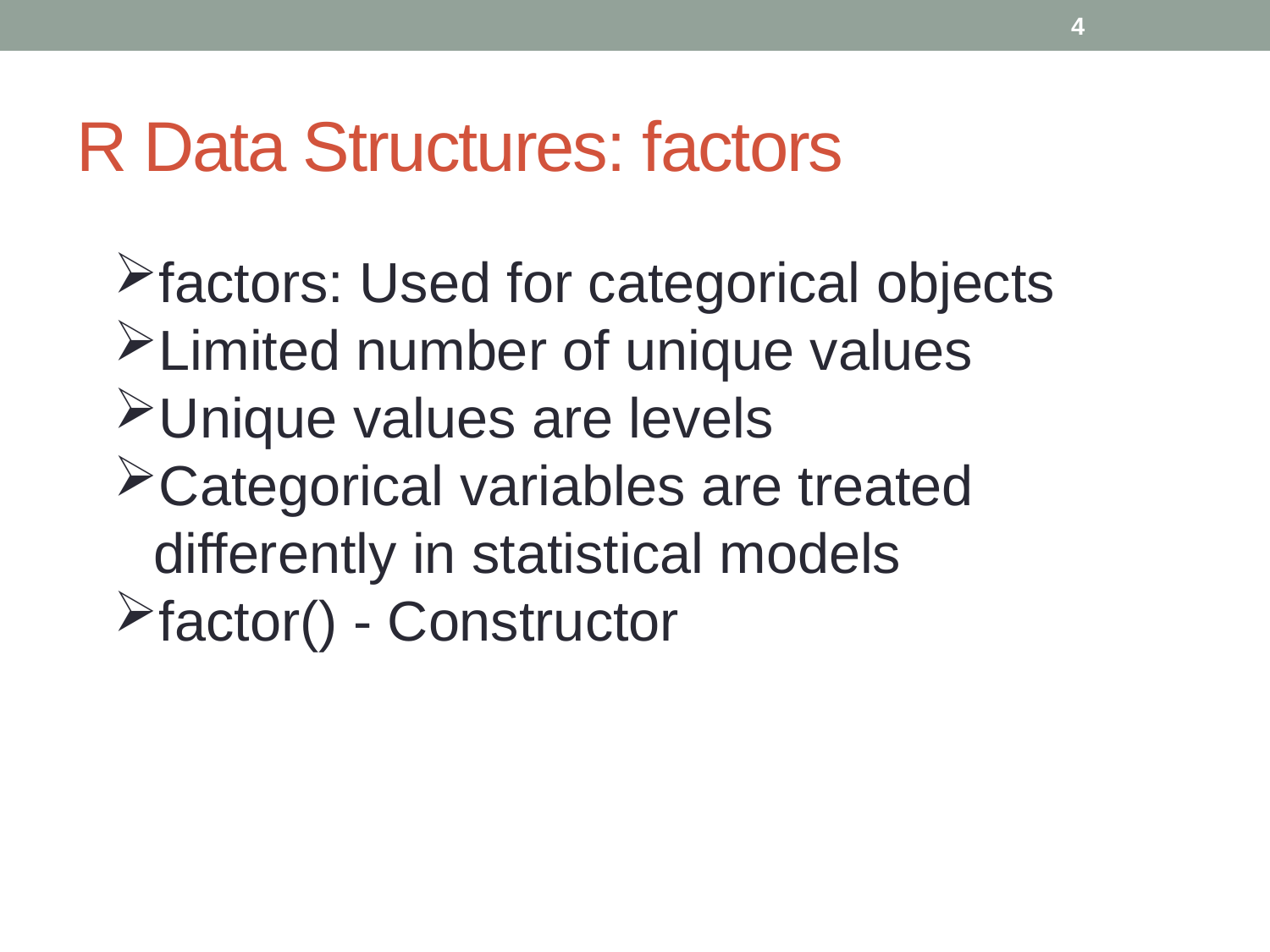

4
# R Data Structures: factors
factors: Used for categorical objects
Limited number of unique values
Unique values are levels
Categorical variables are treated differently in statistical models
factor() - Constructor